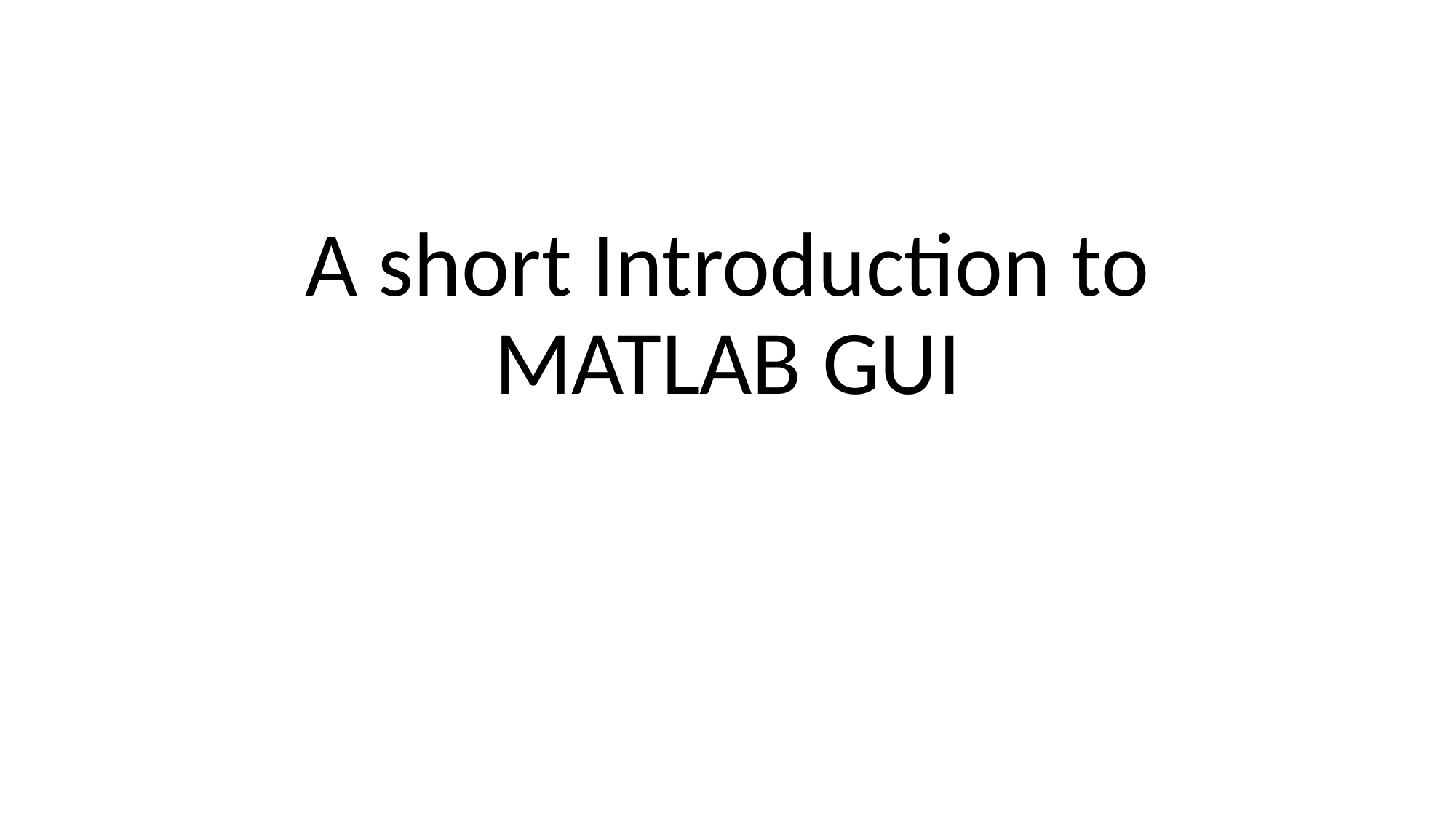

# A short Introduction to MATLAB GUI